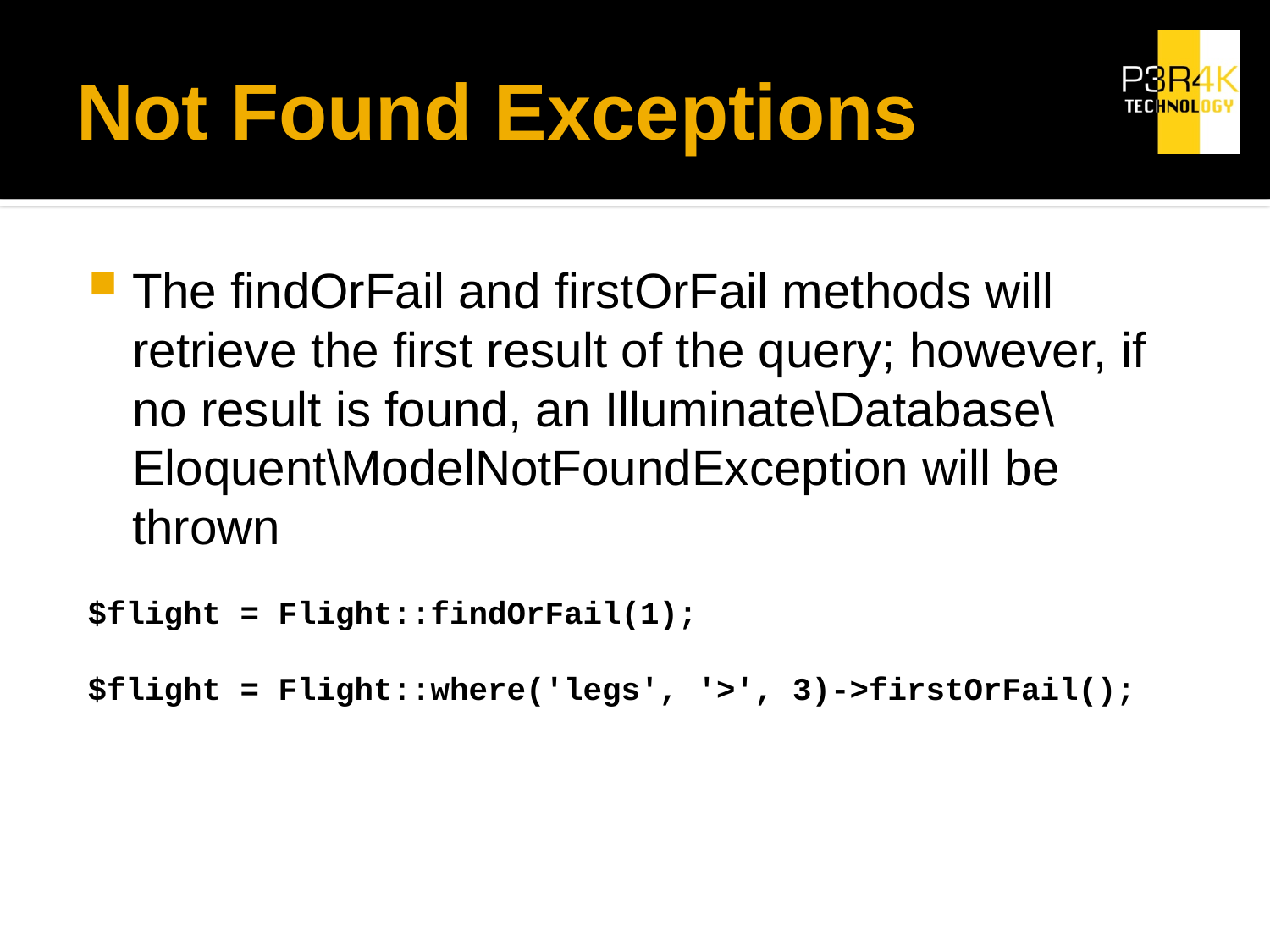

# Not Found Exceptions
The findOrFail and firstOrFail methods will retrieve the first result of the query; however, if no result is found, an Illuminate\Database\Eloquent\ModelNotFoundException will be thrown

$flight = Flight::findOrFail(1);

$flight = Flight::where('legs', '>', 3)->firstOrFail();